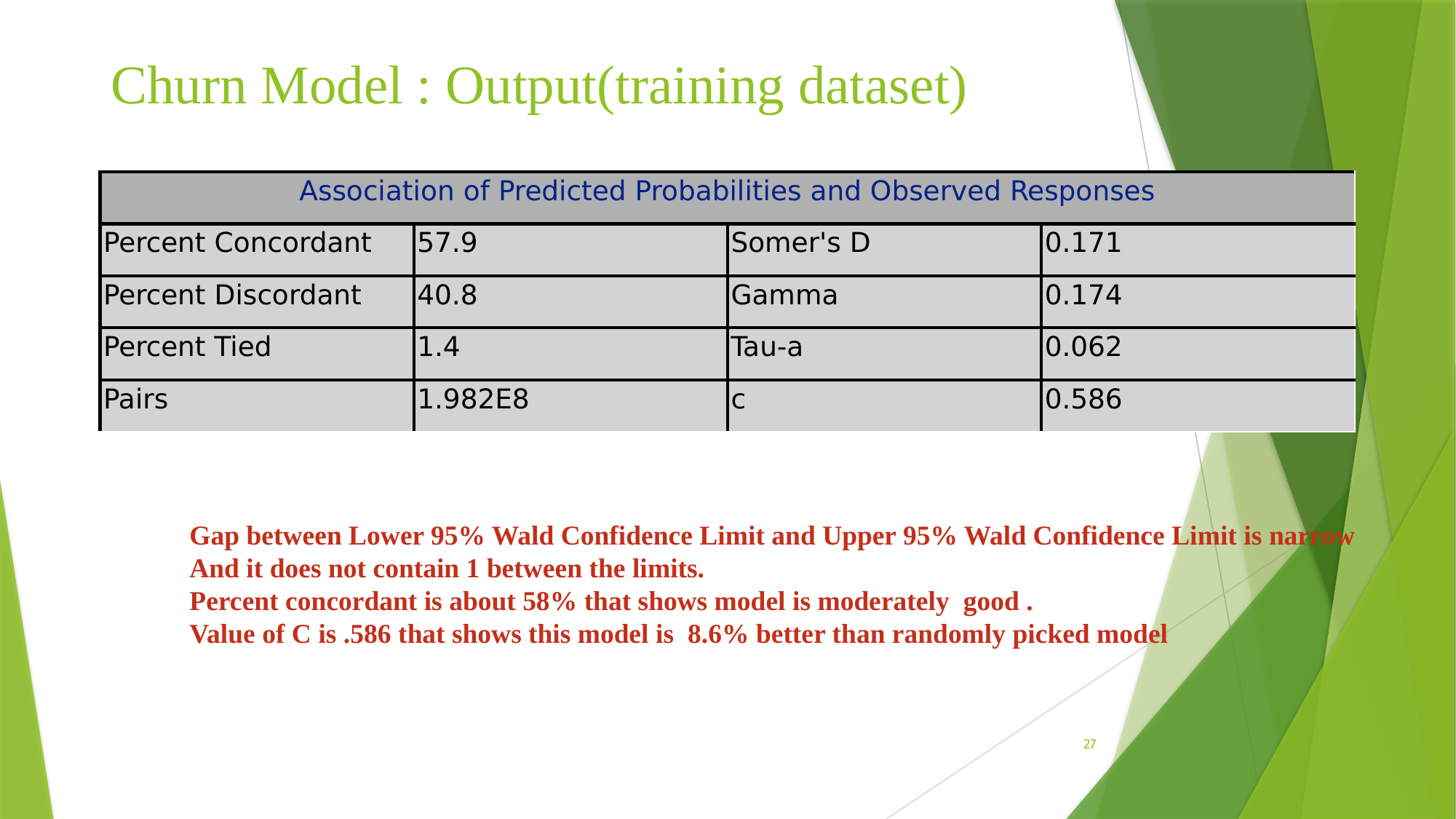

# Churn Model : Output(training dataset)
| Association of Predicted Probabilities and Observed Responses |  |  |  |
| --- | --- | --- | --- |
| Percent Concordant | 57.9 | Somer's D | 0.171 |
| Percent Discordant | 40.8 | Gamma | 0.174 |
| Percent Tied | 1.4 | Tau-a | 0.062 |
| Pairs | 1.982E8 | c | 0.586 |
Gap between Lower 95% Wald Confidence Limit and Upper 95% Wald Confidence Limit is narrow
And it does not contain 1 between the limits.
Percent concordant is about 58% that shows model is moderately  good .
Value of C is .586 that shows this model is  8.6% better than randomly picked model
27